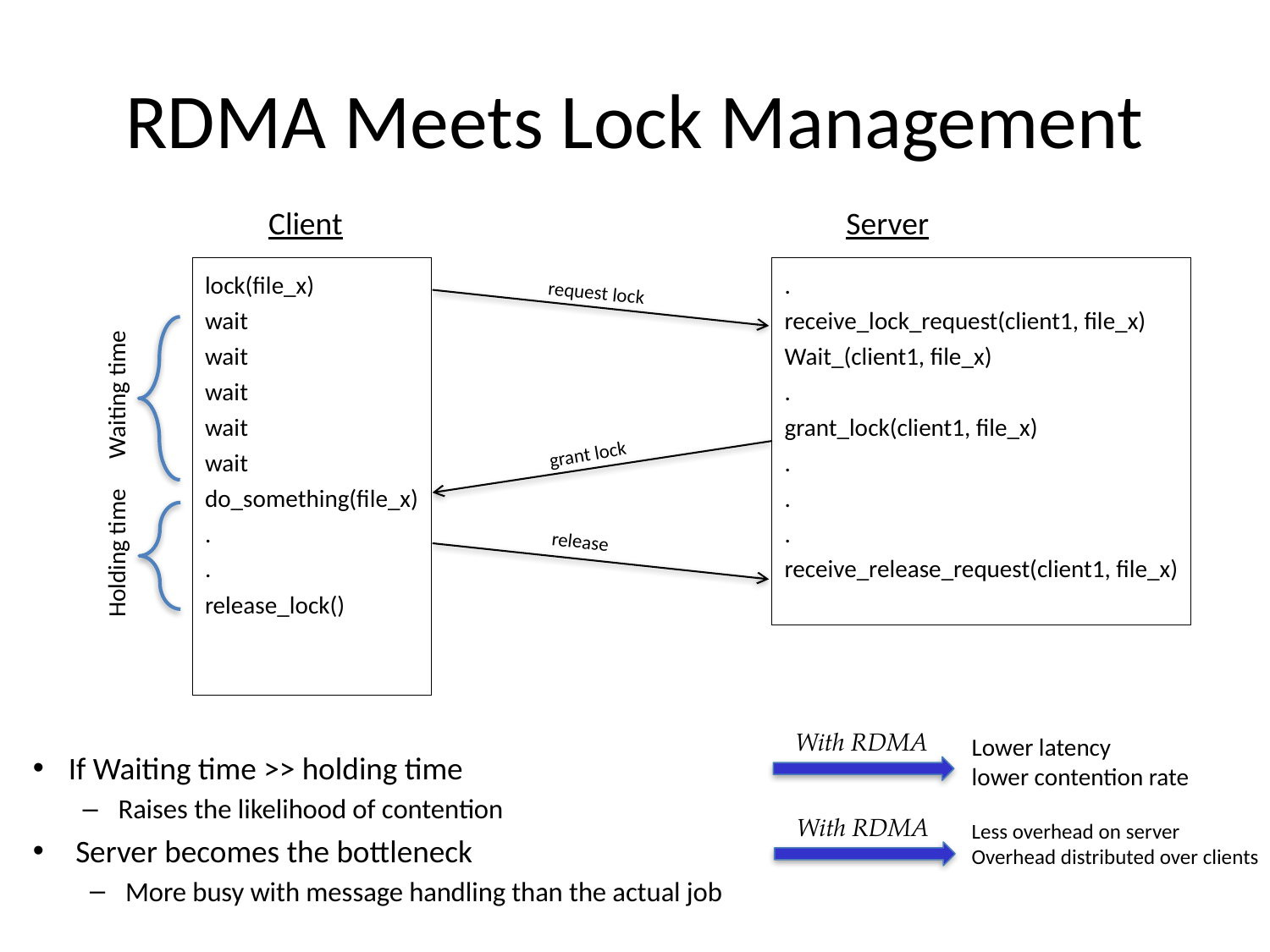

# RDMA Meets Lock Management
Client
Server
lock(file_x)
wait
wait
wait
wait
wait
do_something(file_x)
.
.
release_lock()

.
receive_lock_request(client1, file_x)
Wait_(client1, file_x)
.
grant_lock(client1, file_x)
.
.
.
receive_release_request(client1, file_x)

request lock

Waiting time
grant lock

release
Holding time
With RDMA
Lower latency
lower contention rate
If Waiting time >> holding time
Raises the likelihood of contention
Server becomes the bottleneck
More busy with message handling than the actual job

With RDMA
Less overhead on server
Overhead distributed over clients